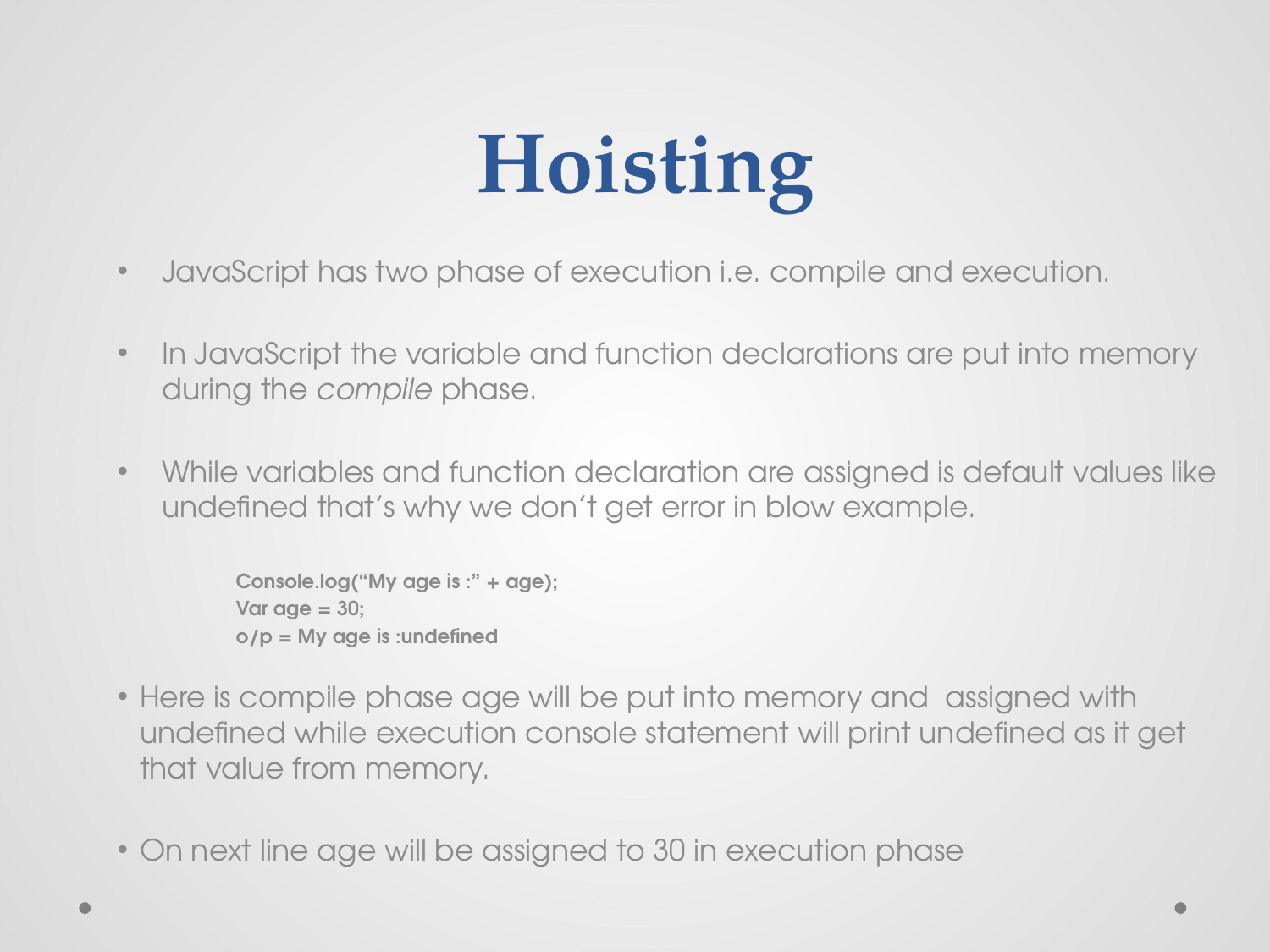

# Hoisting
JavaScript has two phase of execution i.e. compile and execution.

In JavaScript the variable and function declarations are put into memory during the compile phase.

While variables and function declaration are assigned is default values like undefined that’s why we don’t get error in blow example.

	Console.log(“My age is :” + age);
	Var age = 30;
	o/p = My age is :undefined

Here is compile phase age will be put into memory and  assigned with undefined while execution console statement will print undefined as it get that value from memory.

On next line age will be assigned to 30 in execution phase